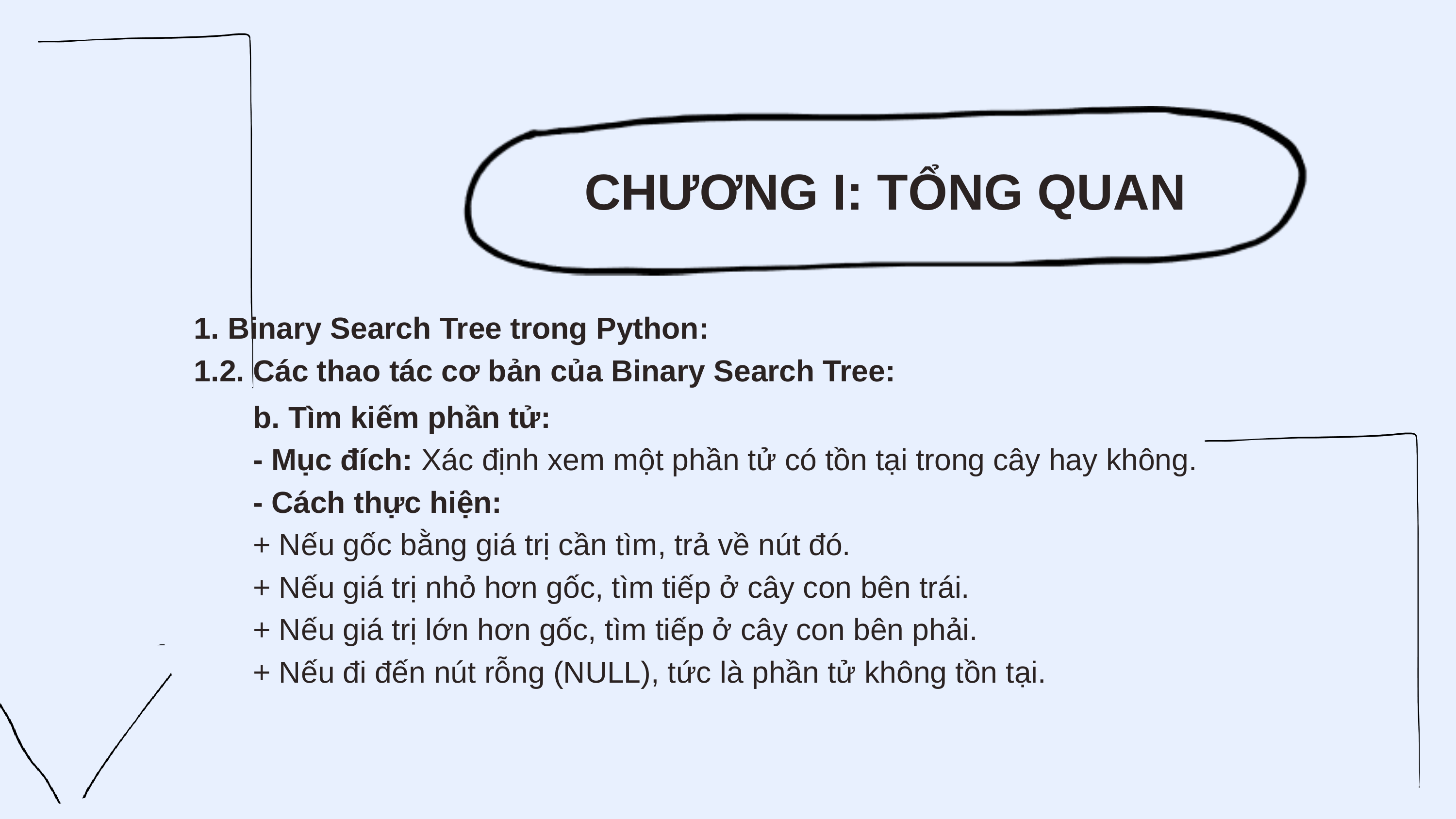

CHƯƠNG I: TỔNG QUAN
1. Binary Search Tree trong Python:
1.2. Các thao tác cơ bản của Binary Search Tree:
b. Tìm kiếm phần tử:
- Mục đích: Xác định xem một phần tử có tồn tại trong cây hay không.
- Cách thực hiện:
+ Nếu gốc bằng giá trị cần tìm, trả về nút đó.
+ Nếu giá trị nhỏ hơn gốc, tìm tiếp ở cây con bên trái.
+ Nếu giá trị lớn hơn gốc, tìm tiếp ở cây con bên phải.
+ Nếu đi đến nút rỗng (NULL), tức là phần tử không tồn tại.